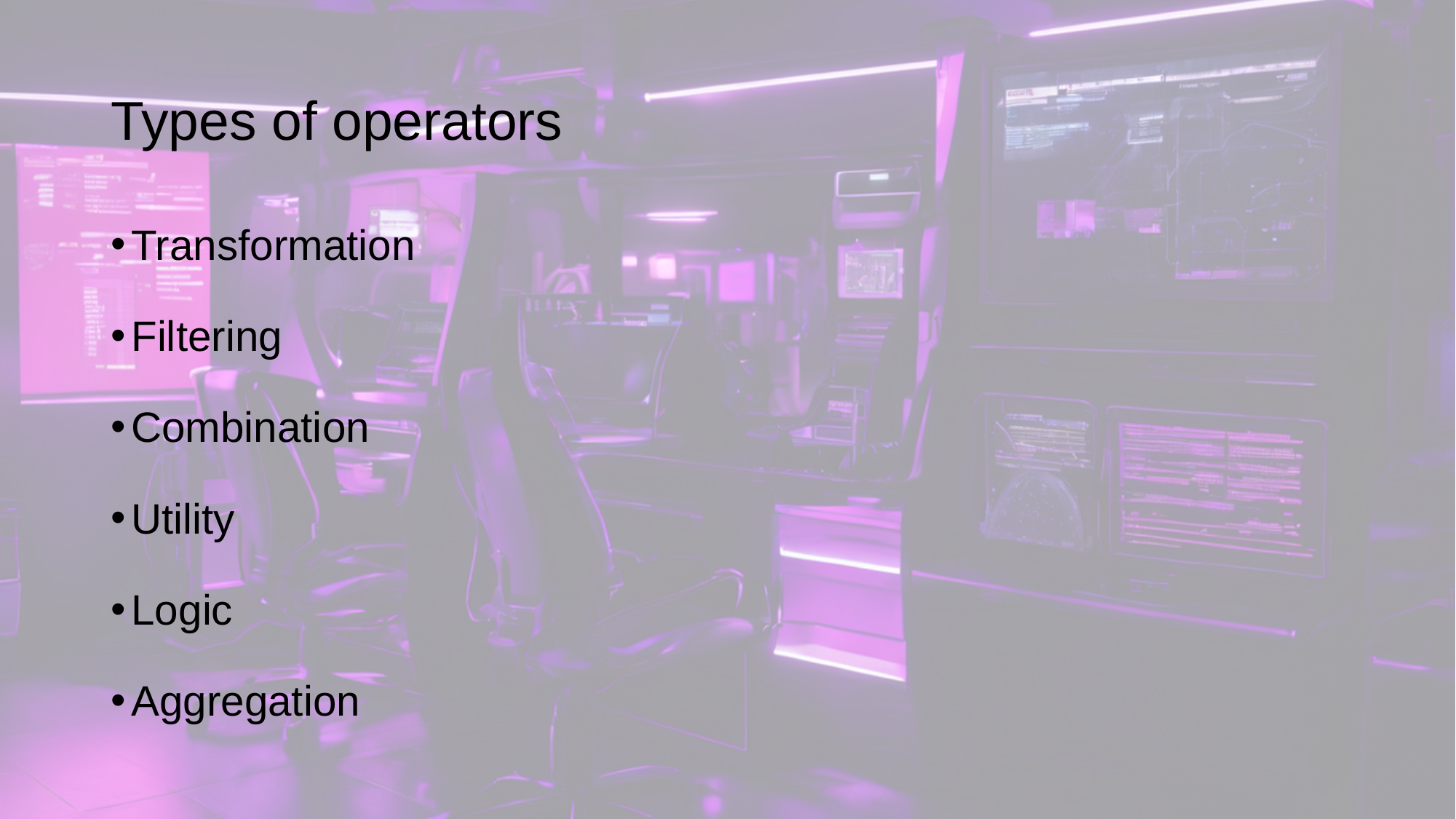

# Types of operators
Transformation
Filtering
Combination
Utility
Logic
Aggregation